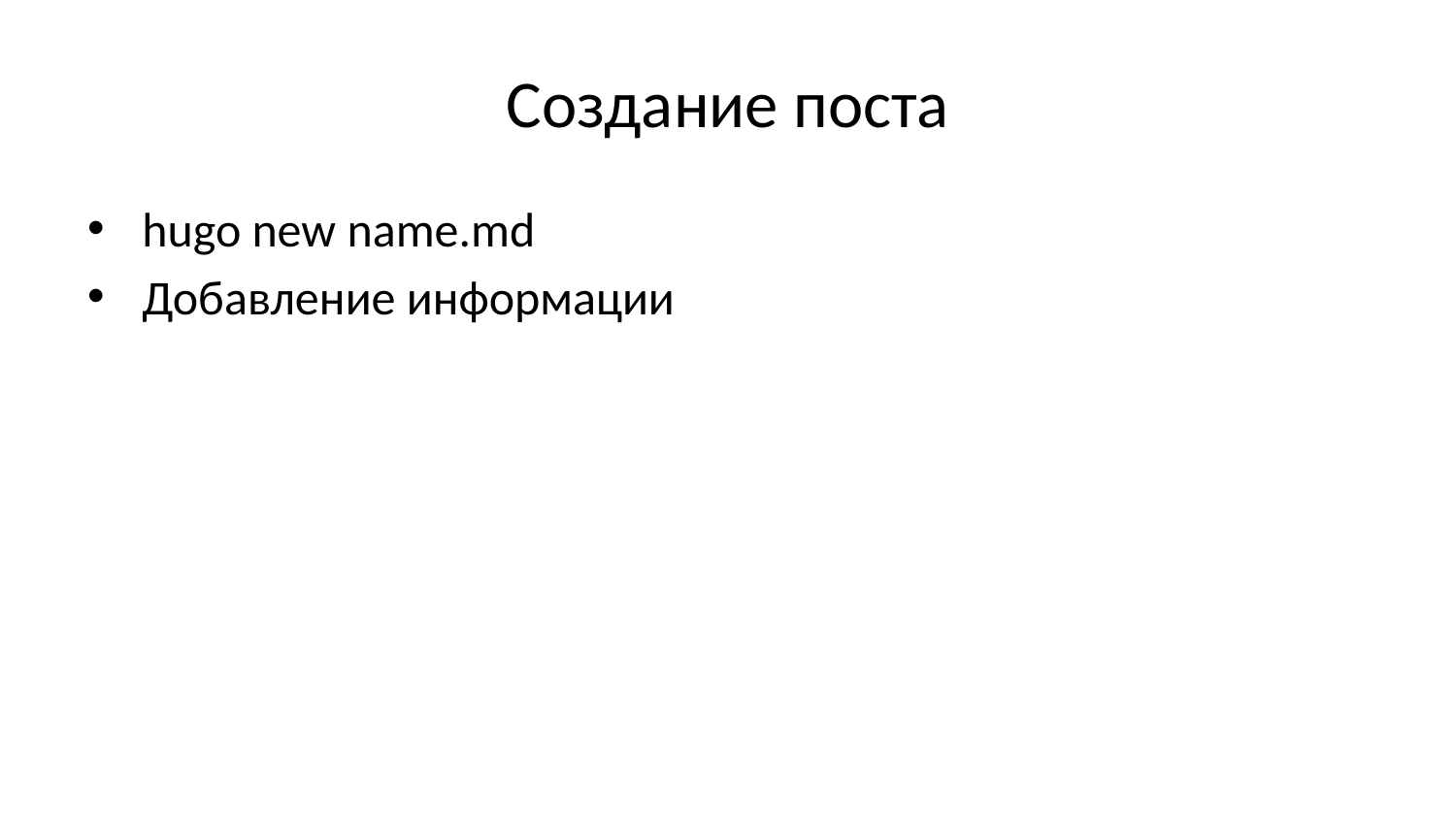

# Создание поста
hugo new name.md
Добавление информации